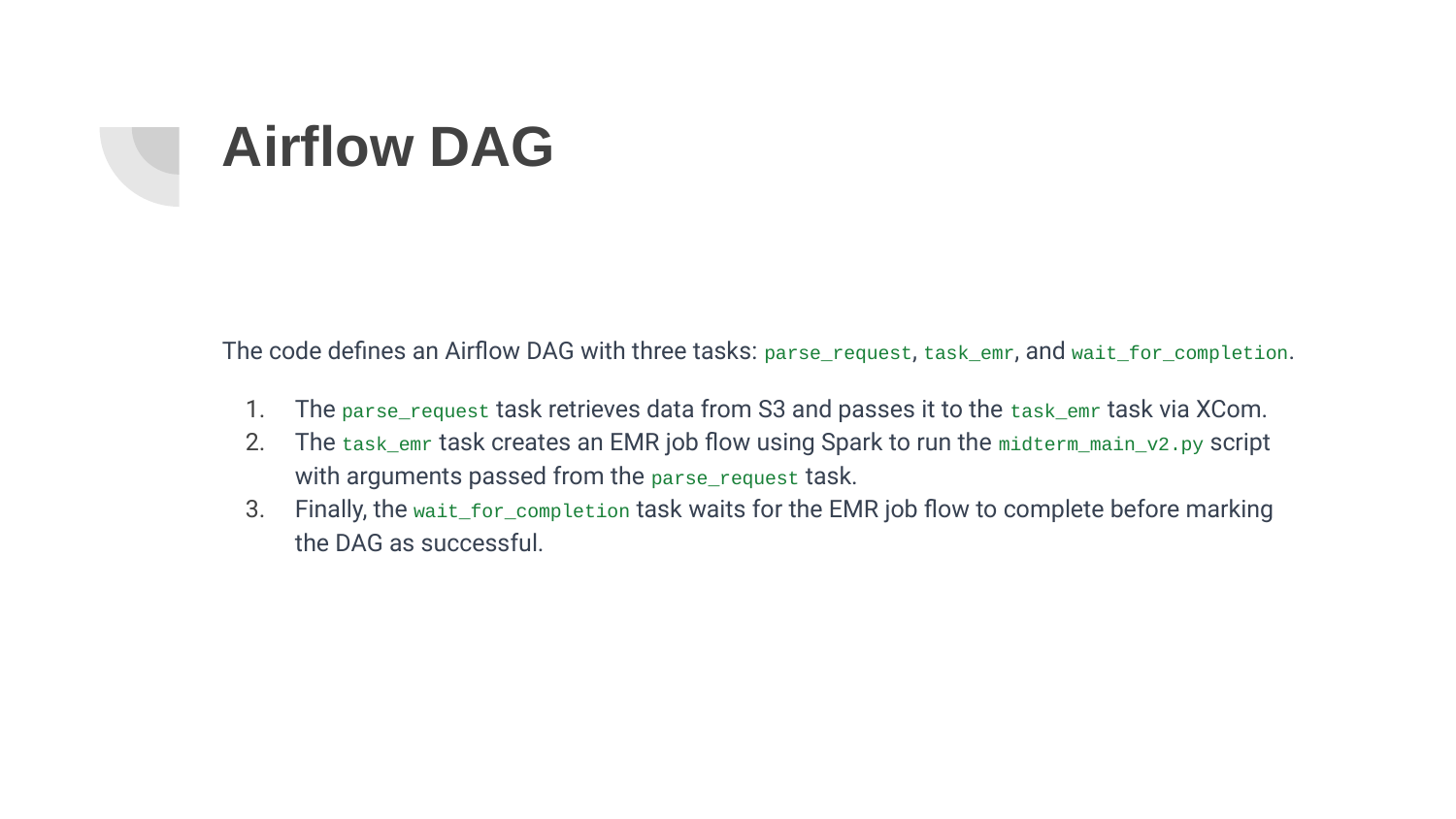

# Airflow DAG
The code defines an Airflow DAG with three tasks: parse_request, task_emr, and wait_for_completion.
The parse_request task retrieves data from S3 and passes it to the task_emr task via XCom.
The task_emr task creates an EMR job flow using Spark to run the midterm_main_v2.py script with arguments passed from the parse_request task.
Finally, the wait_for_completion task waits for the EMR job flow to complete before marking the DAG as successful.